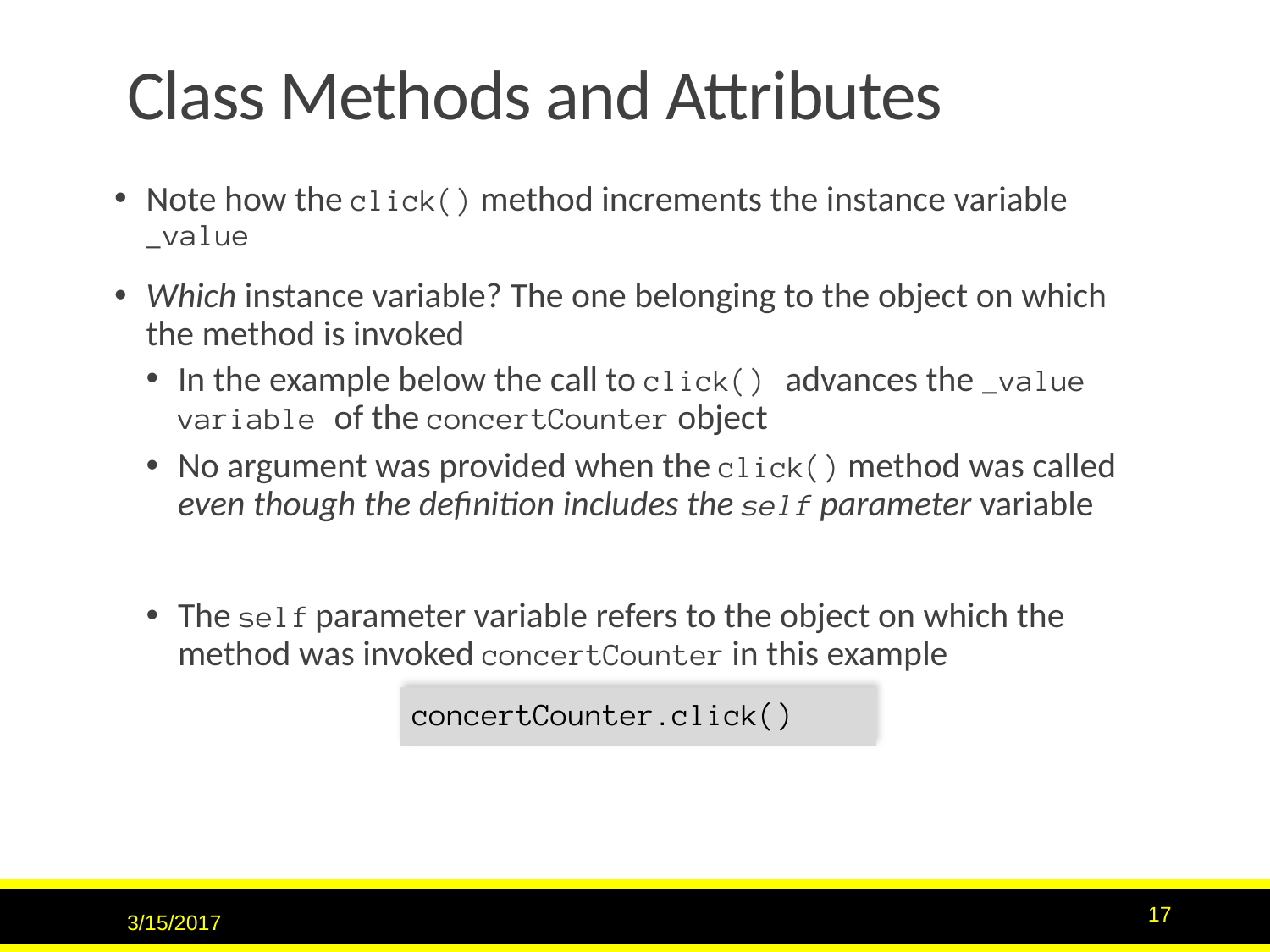

# Class Methods and Attributes
Note how the click() method increments the instance variable _value
Which instance variable? The one belonging to the object on which the method is invoked
In the example below the call to click() advances the _value variable of the concertCounter object
No argument was provided when the click() method was called even though the definition includes the self parameter variable

The self parameter variable refers to the object on which the method was invoked concertCounter in this example
concertCounter.click()
3/15/2017